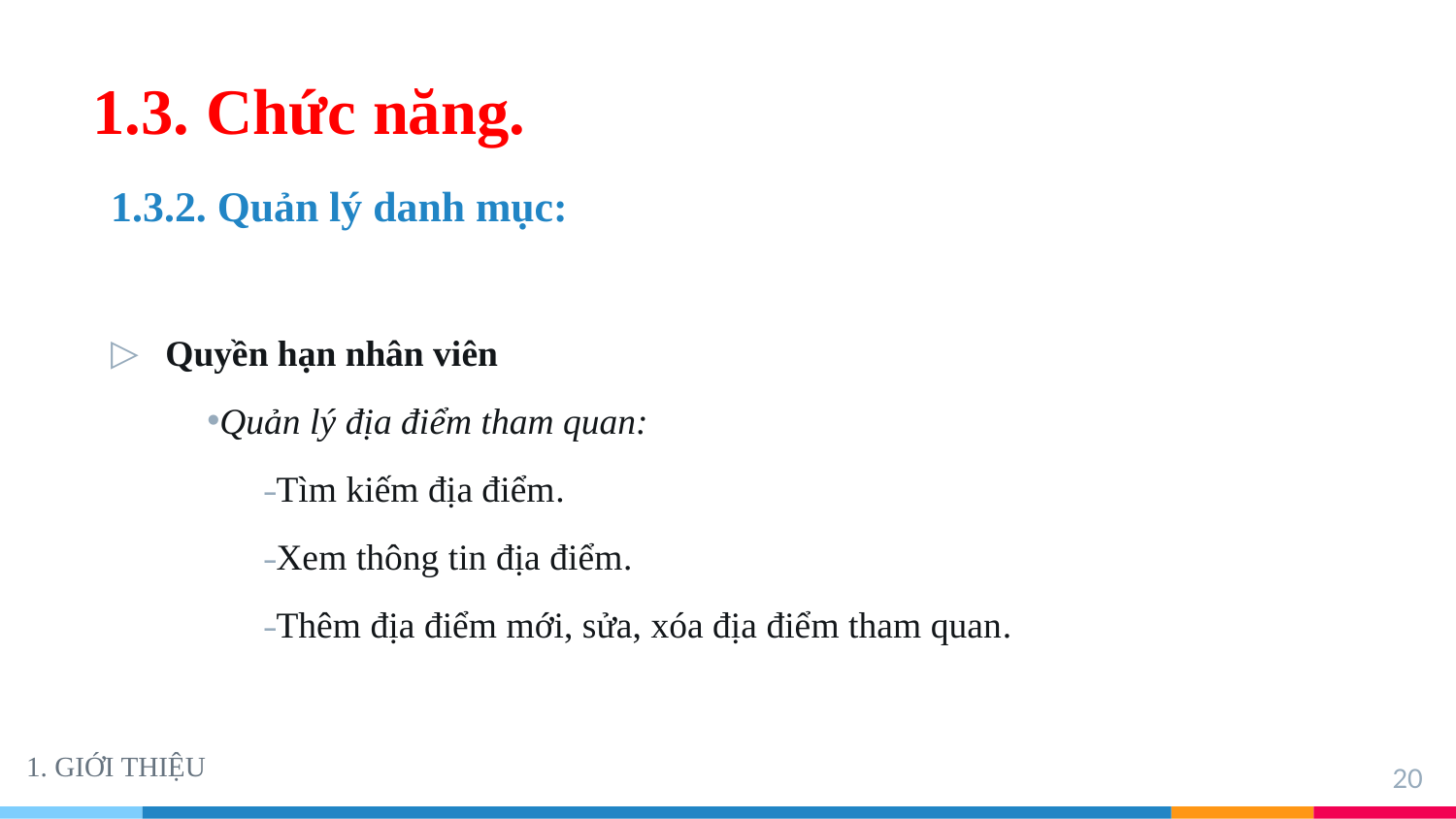

# 1.3. Chức năng.
1.3.2. Quản lý danh mục:

Quyền hạn nhân viên
Quản lý địa điểm tham quan:
Tìm kiếm địa điểm.
Xem thông tin địa điểm.
Thêm địa điểm mới, sửa, xóa địa điểm tham quan.
1. GIỚI THIỆU
20